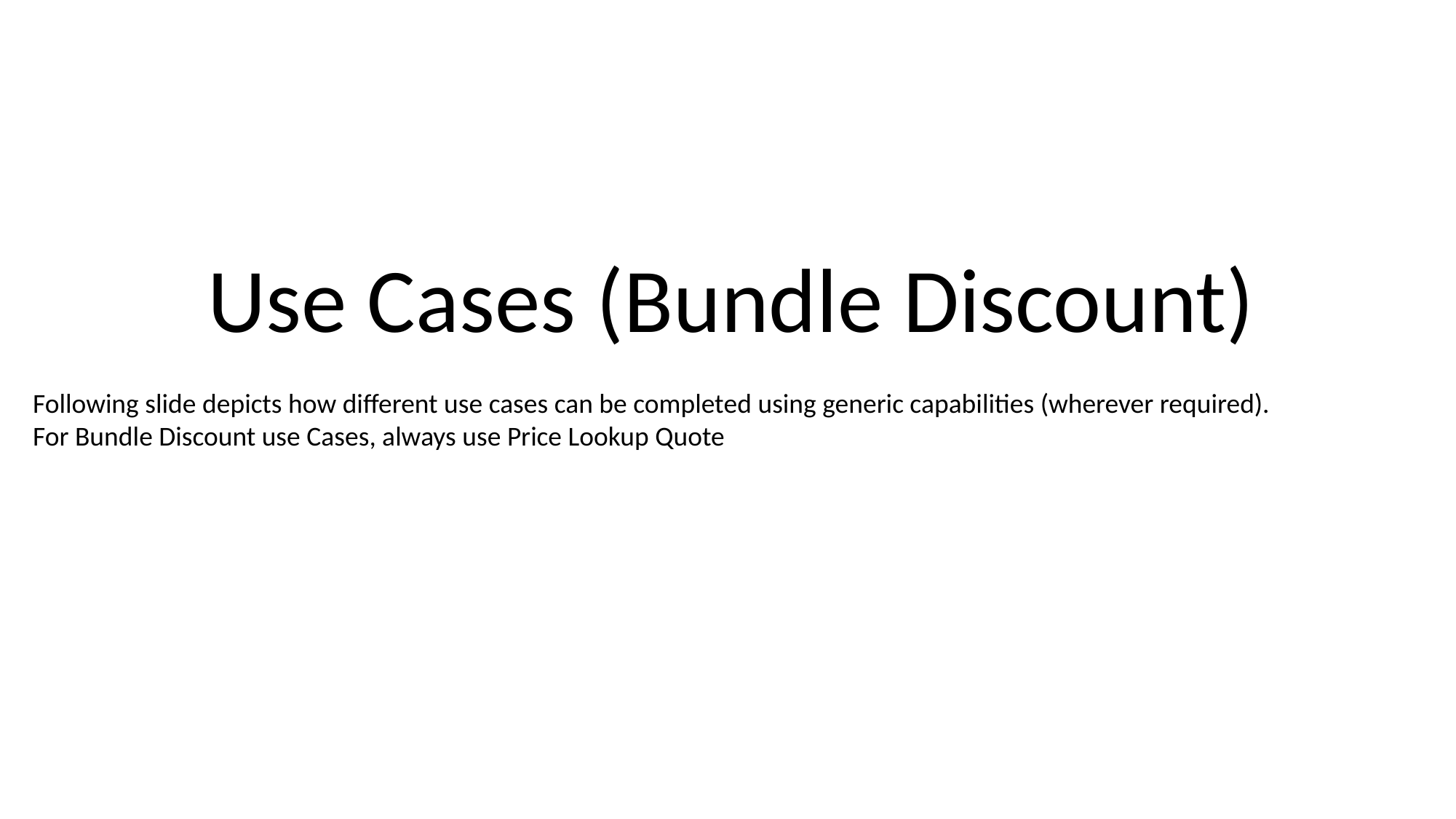

# Use Cases (Bundle Discount)
Following slide depicts how different use cases can be completed using generic capabilities (wherever required).
For Bundle Discount use Cases, always use Price Lookup Quote